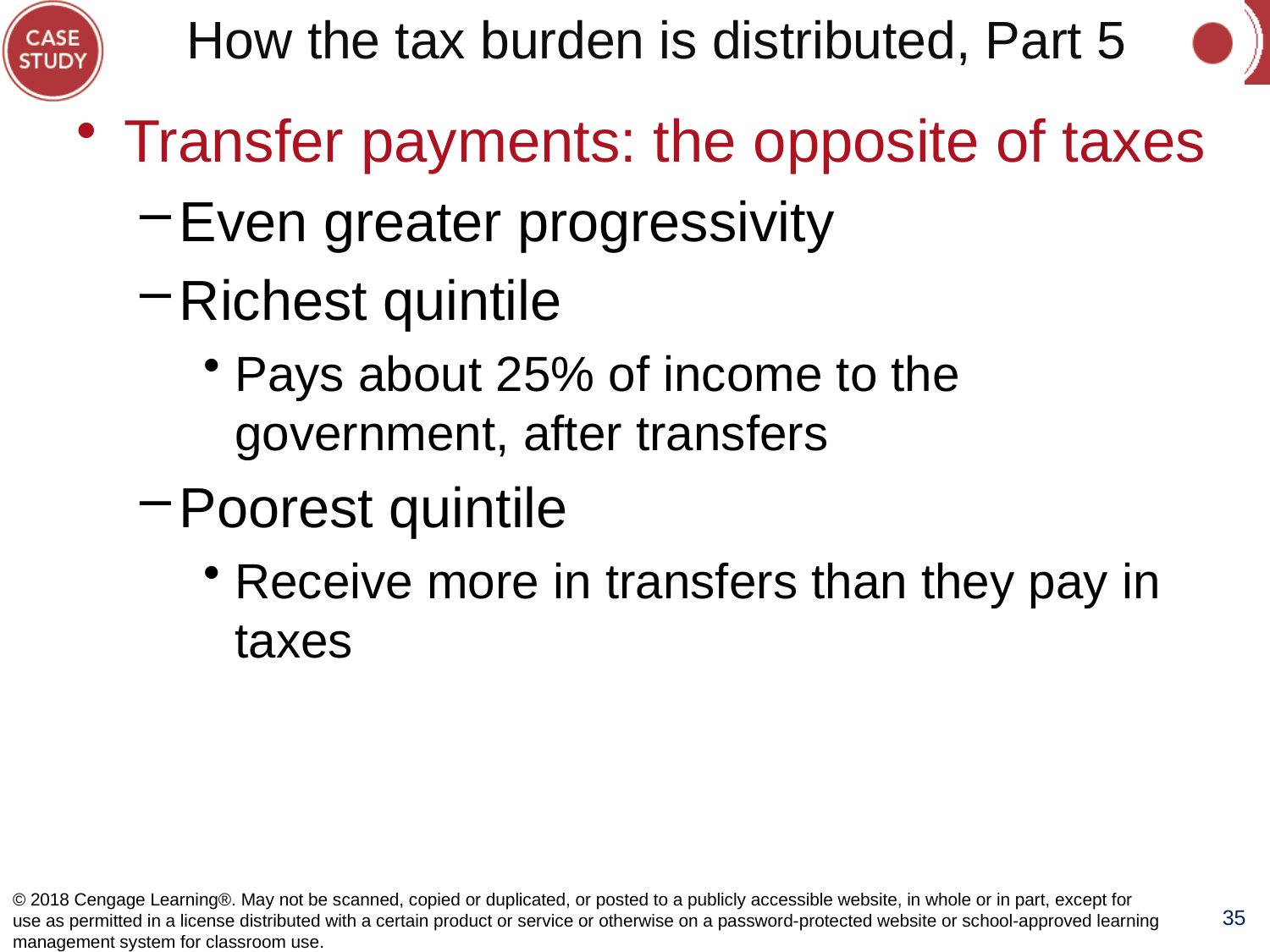

# How the tax burden is distributed, Part 5
Transfer payments: the opposite of taxes
Even greater progressivity
Richest quintile
Pays about 25% of income to the government, after transfers
Poorest quintile
Receive more in transfers than they pay in taxes
© 2018 Cengage Learning®. May not be scanned, copied or duplicated, or posted to a publicly accessible website, in whole or in part, except for use as permitted in a license distributed with a certain product or service or otherwise on a password-protected website or school-approved learning management system for classroom use.
35